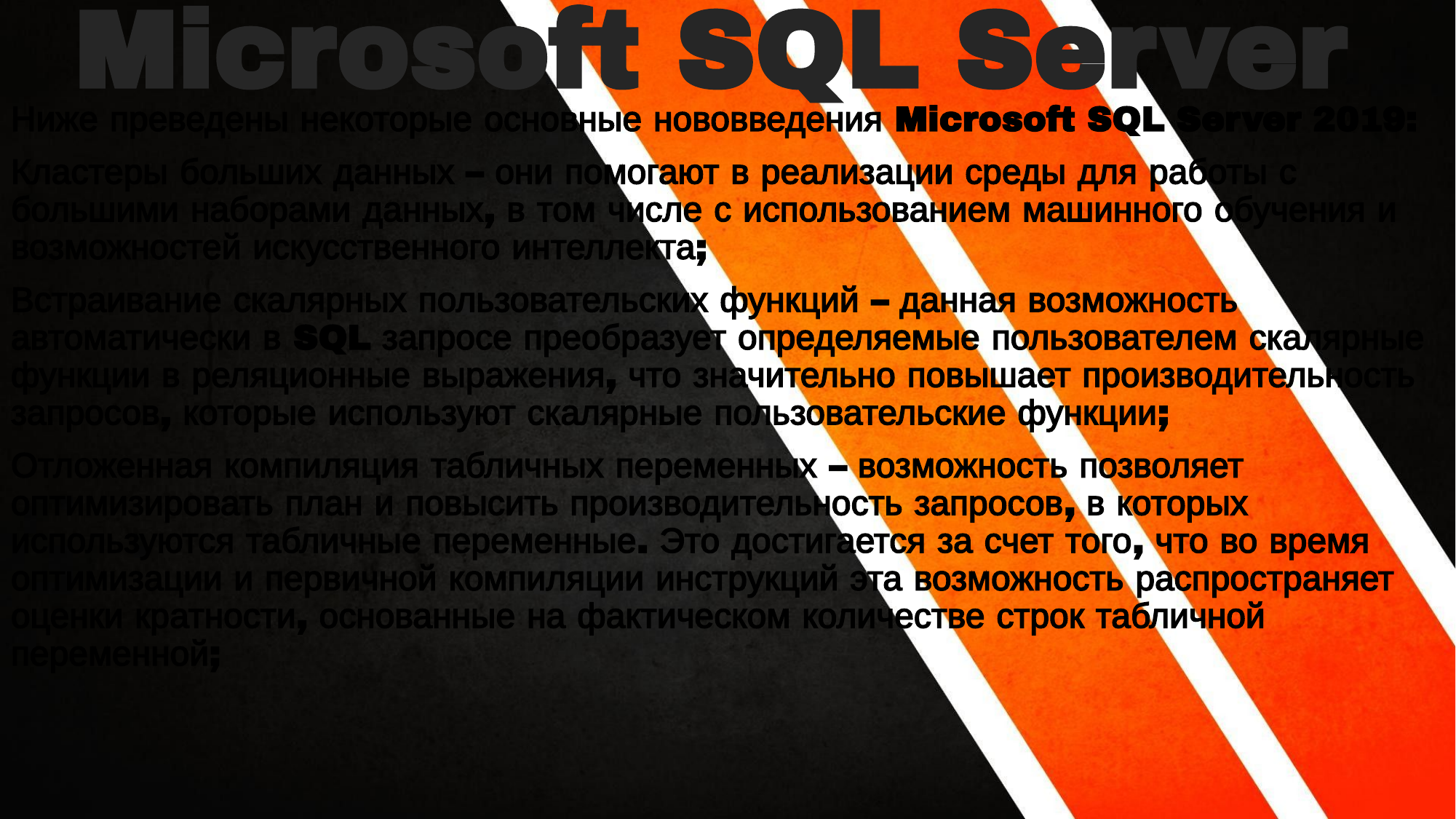

Microsoft SQL Server
Ниже преведены некоторые основные нововведения Microsoft SQL Server 2019:
Кластеры больших данных – они помогают в реализации среды для работы с большими наборами данных, в том числе с использованием машинного обучения и возможностей искусственного интеллекта;
Встраивание скалярных пользовательских функций – данная возможность автоматически в SQL запросе преобразует определяемые пользователем скалярные функции в реляционные выражения, что значительно повышает производительность запросов, которые используют скалярные пользовательские функции;
Отложенная компиляция табличных переменных – возможность позволяет оптимизировать план и повысить производительность запросов, в которых используются табличные переменные. Это достигается за счет того, что во время оптимизации и первичной компиляции инструкций эта возможность распространяет оценки кратности, основанные на фактическом количестве строк табличной переменной;